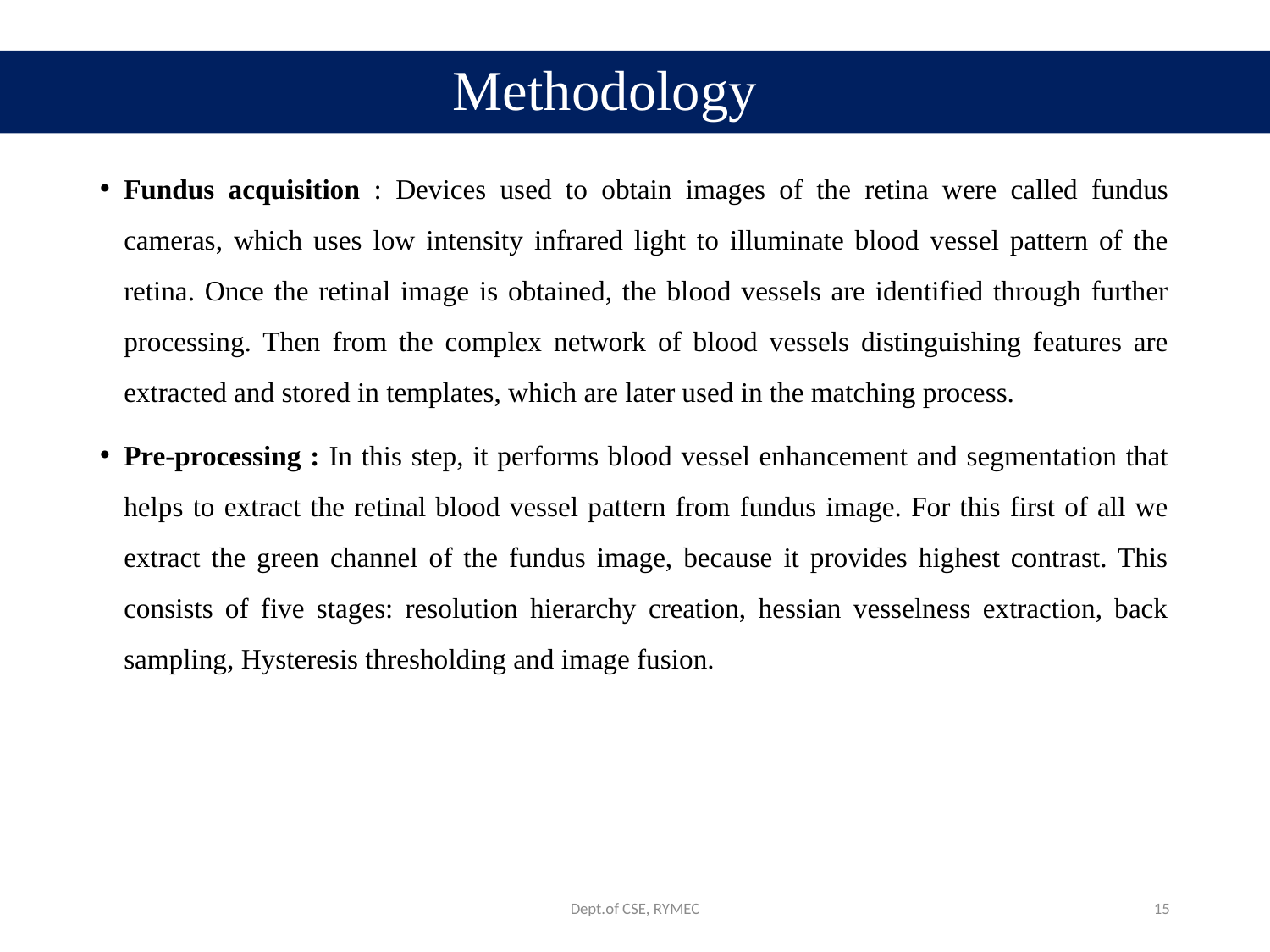

# Methodology
Fundus acquisition : Devices used to obtain images of the retina were called fundus cameras, which uses low intensity infrared light to illuminate blood vessel pattern of the retina. Once the retinal image is obtained, the blood vessels are identified through further processing. Then from the complex network of blood vessels distinguishing features are extracted and stored in templates, which are later used in the matching process.
Pre-processing : In this step, it performs blood vessel enhancement and segmentation that helps to extract the retinal blood vessel pattern from fundus image. For this first of all we extract the green channel of the fundus image, because it provides highest contrast. This consists of five stages: resolution hierarchy creation, hessian vesselness extraction, back sampling, Hysteresis thresholding and image fusion.

Dept.of CSE, RYMEC
15